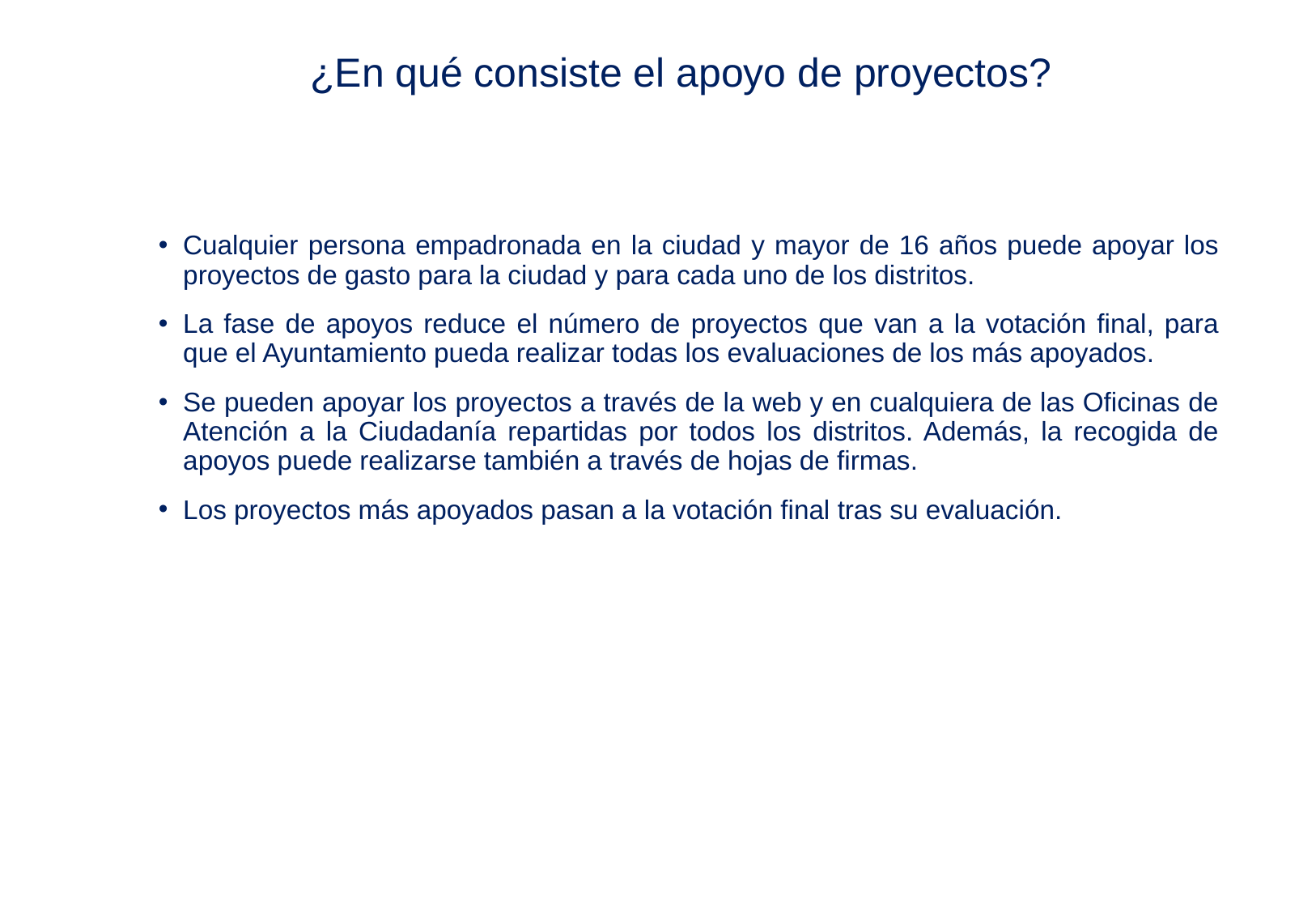

¿En qué consiste el apoyo de proyectos?
Cualquier persona empadronada en la ciudad y mayor de 16 años puede apoyar los proyectos de gasto para la ciudad y para cada uno de los distritos.
La fase de apoyos reduce el número de proyectos que van a la votación final, para que el Ayuntamiento pueda realizar todas los evaluaciones de los más apoyados.
Se pueden apoyar los proyectos a través de la web y en cualquiera de las Oficinas de Atención a la Ciudadanía repartidas por todos los distritos. Además, la recogida de apoyos puede realizarse también a través de hojas de firmas.
Los proyectos más apoyados pasan a la votación final tras su evaluación.
11